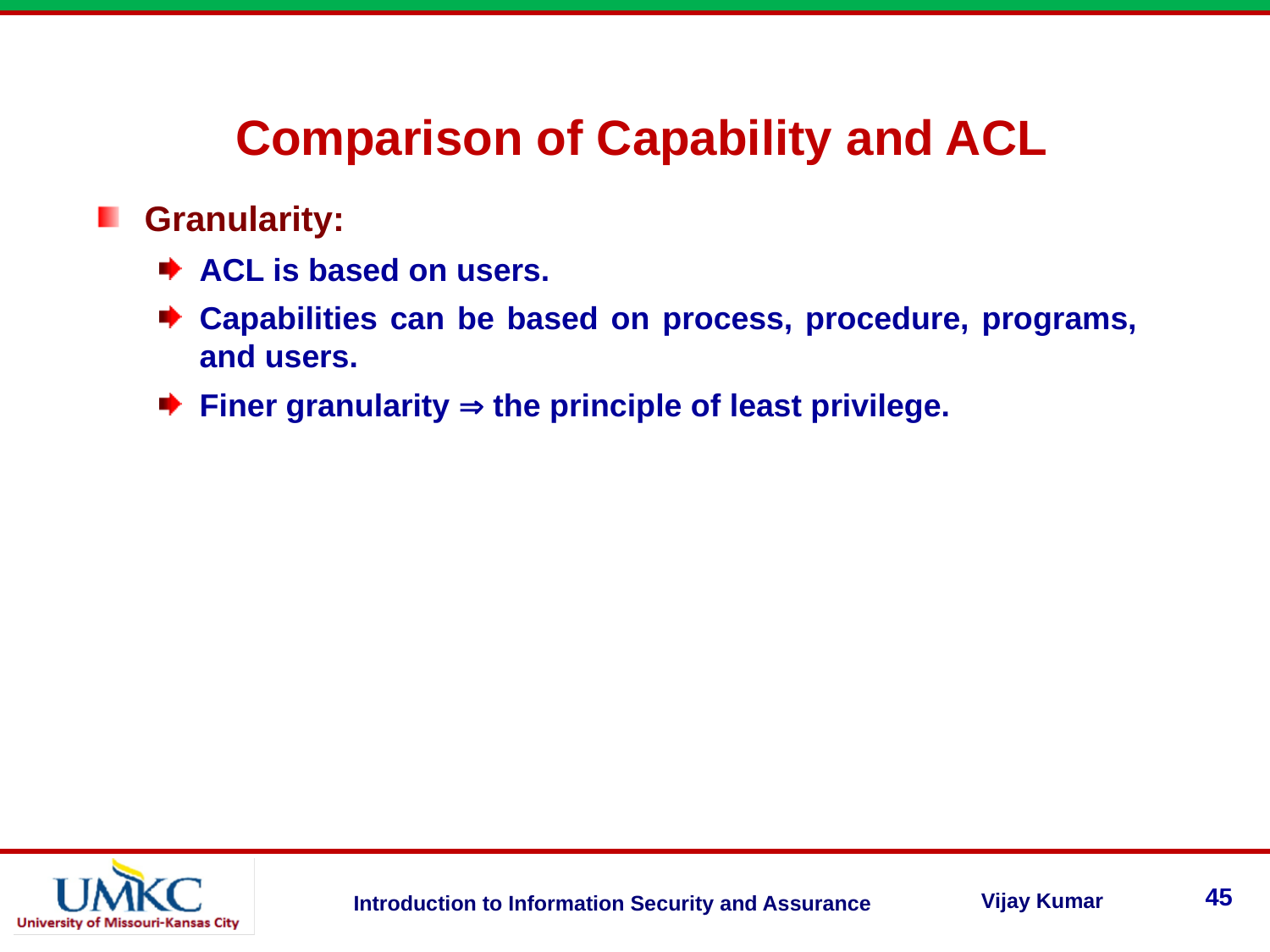

Comparison of Capability and ACL
Granularity:
ACL is based on users.
Capabilities can be based on process, procedure, programs, and users.
Finer granularity ⇒ the principle of least privilege.
45